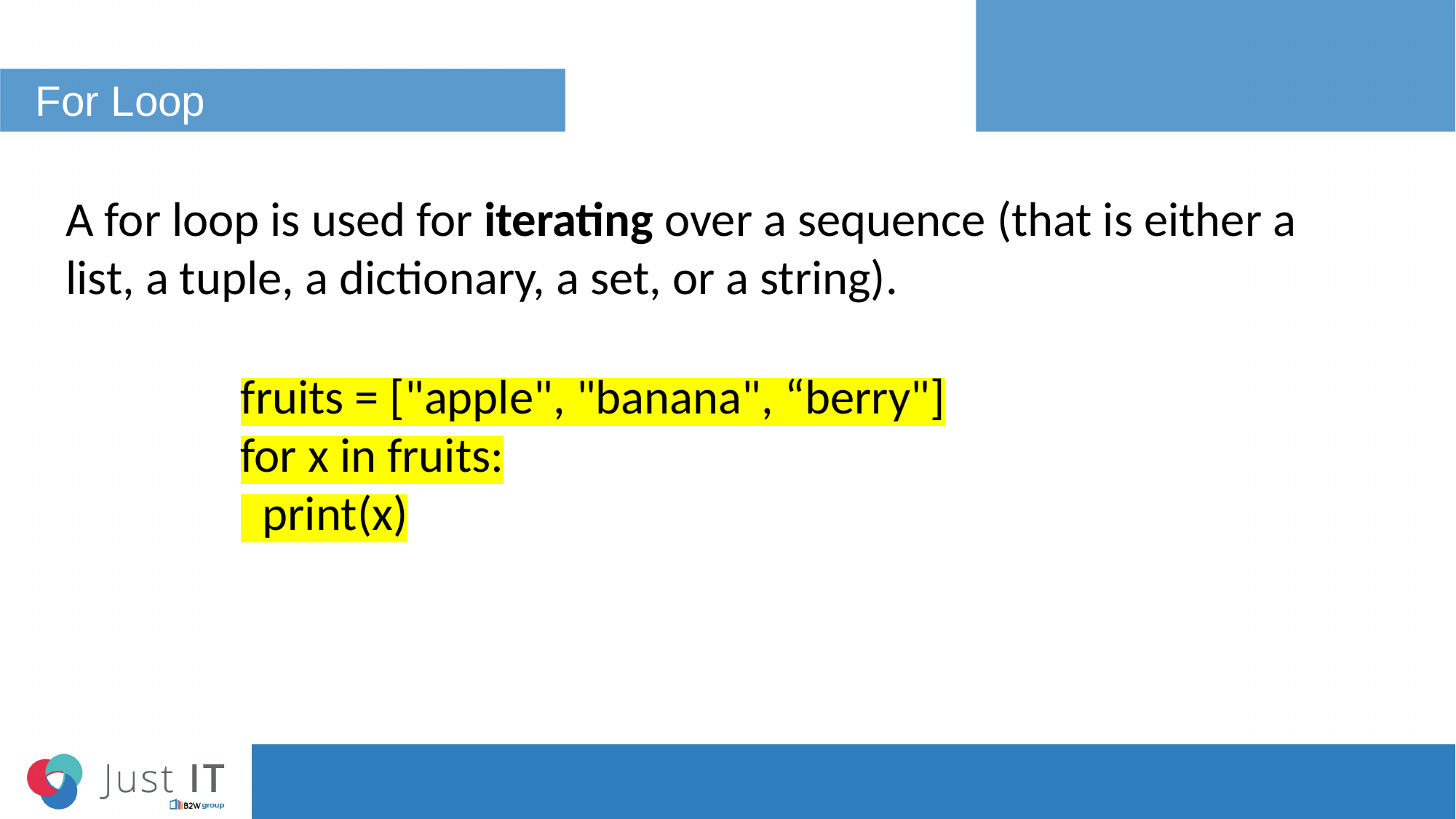

# For Loop
A for loop is used for iterating over a sequence (that is either a list, a tuple, a dictionary, a set, or a string).
fruits = ["apple", "banana", “berry"]
for x in fruits:
  print(x)